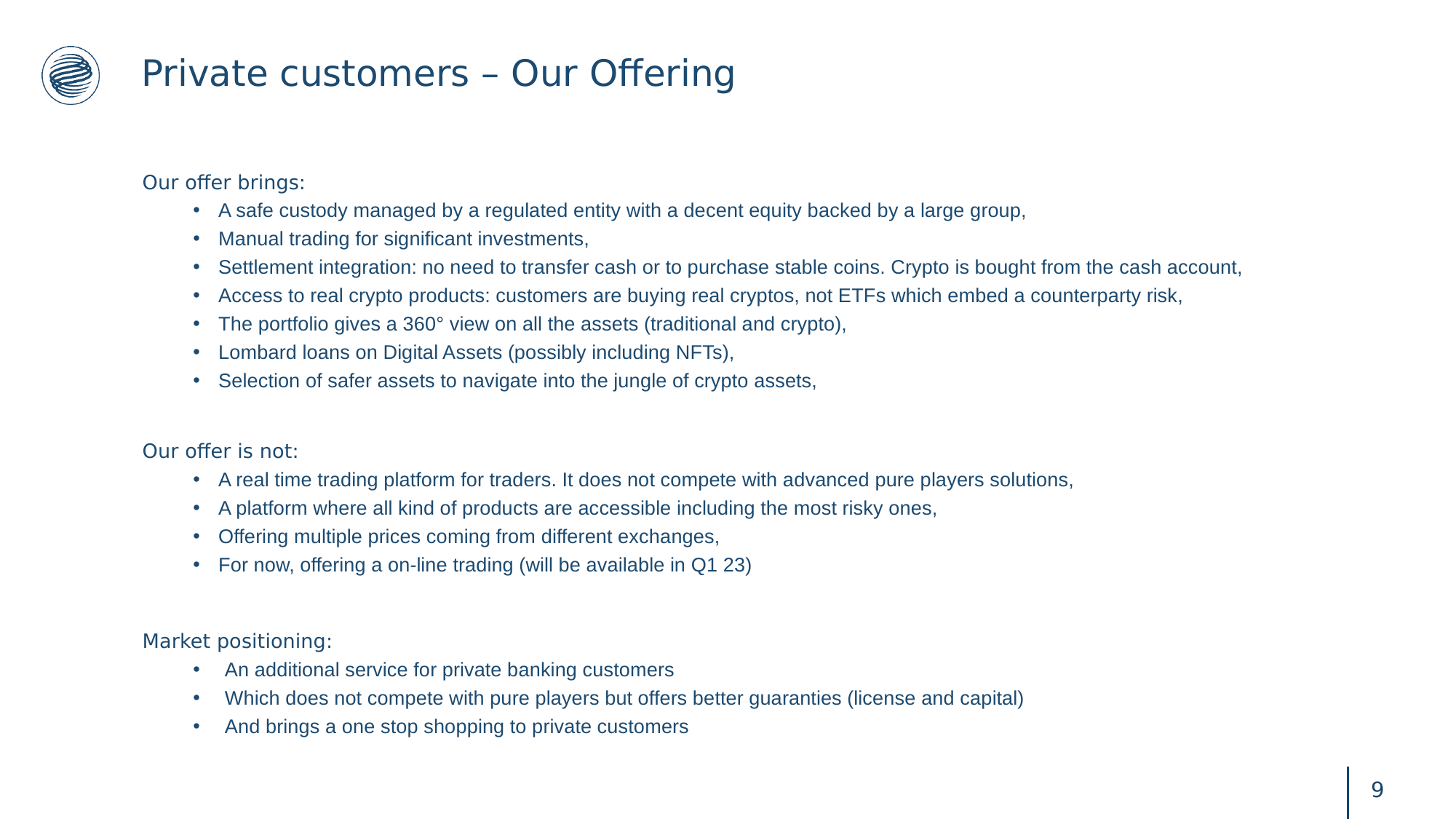

# Private customers – Our Offering

Our offer brings:
A safe custody managed by a regulated entity with a decent equity backed by a large group,
Manual trading for significant investments,
Settlement integration: no need to transfer cash or to purchase stable coins. Crypto is bought from the cash account,
Access to real crypto products: customers are buying real cryptos, not ETFs which embed a counterparty risk,
The portfolio gives a 360° view on all the assets (traditional and crypto),
Lombard loans on Digital Assets (possibly including NFTs),
Selection of safer assets to navigate into the jungle of crypto assets,

Our offer is not:
A real time trading platform for traders. It does not compete with advanced pure players solutions,
A platform where all kind of products are accessible including the most risky ones,
Offering multiple prices coming from different exchanges,
For now, offering a on-line trading (will be available in Q1 23)

Market positioning:
An additional service for private banking customers
Which does not compete with pure players but offers better guaranties (license and capital)
And brings a one stop shopping to private customers